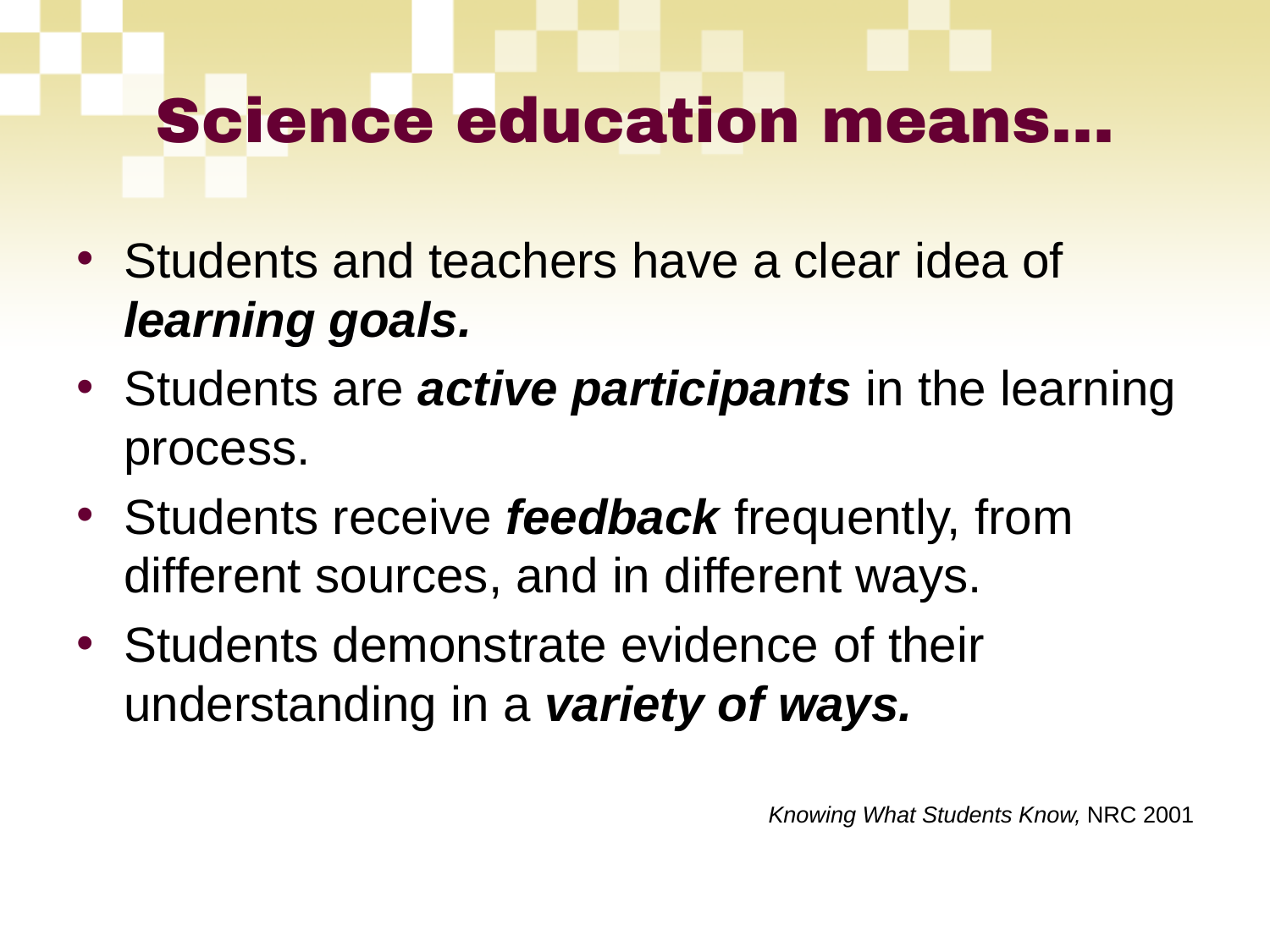

# Science education means…
Students and teachers have a clear idea of learning goals.
Students are active participants in the learning process.
Students receive feedback frequently, from different sources, and in different ways.
Students demonstrate evidence of their understanding in a variety of ways.

Knowing What Students Know, NRC 2001